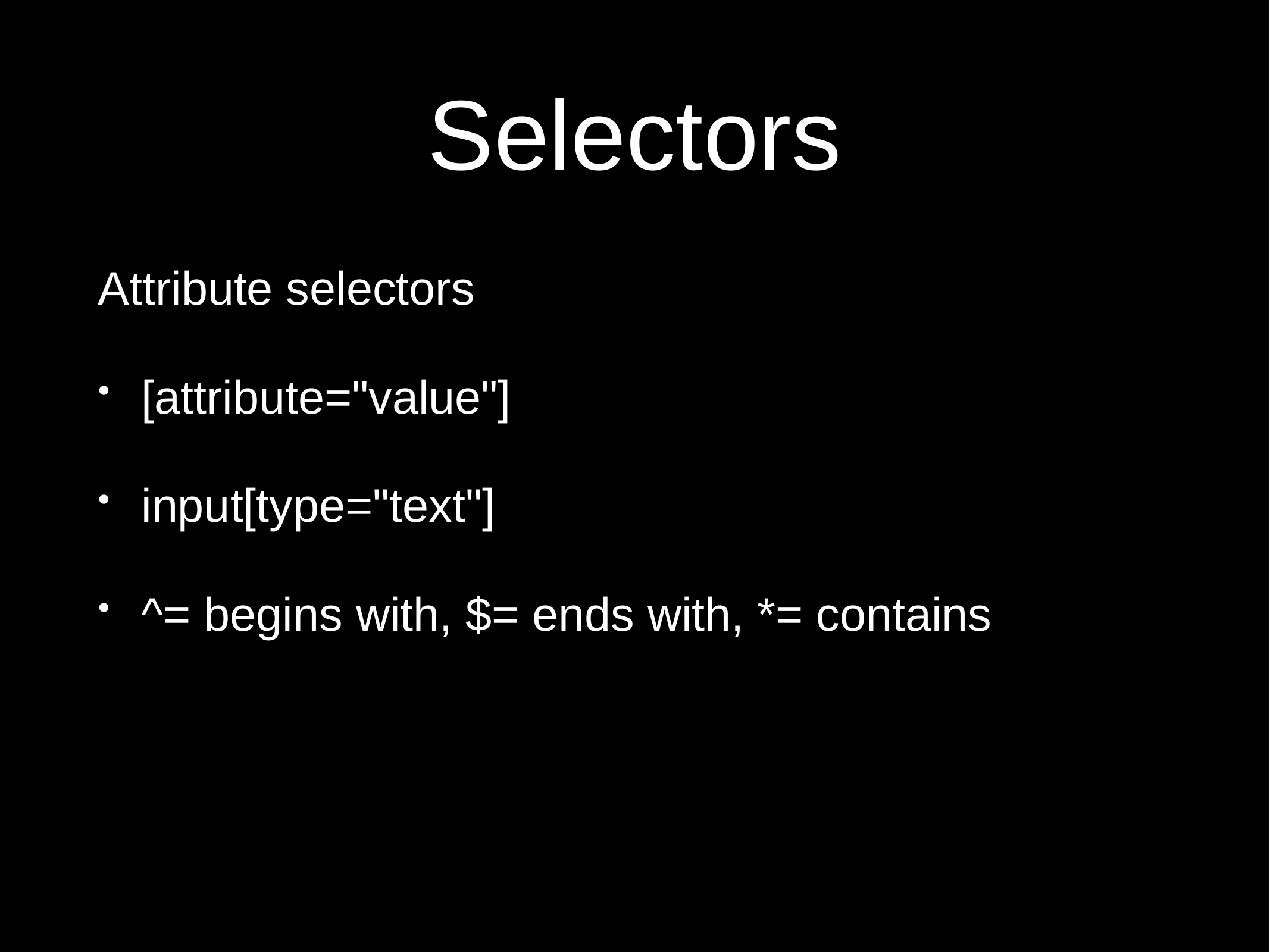

# Selectors
Attribute selectors
[attribute="value"]
input[type="text"]
^= begins with, $= ends with, *= contains